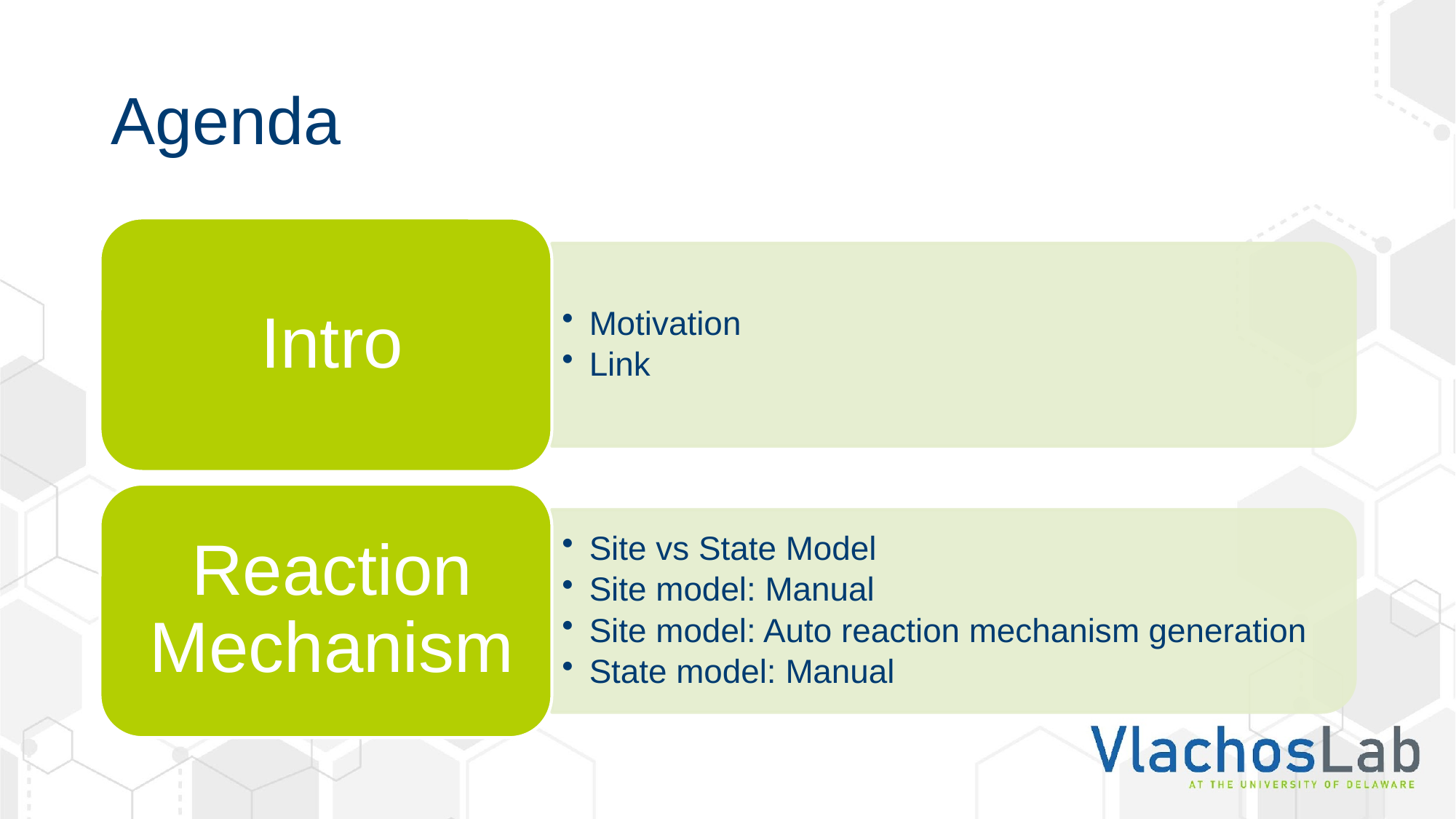

# Agenda
Motivation
Link
Intro
Site vs State Model
Site model: Manual
Site model: Auto reaction mechanism generation
State model: Manual
Reaction Mechanism